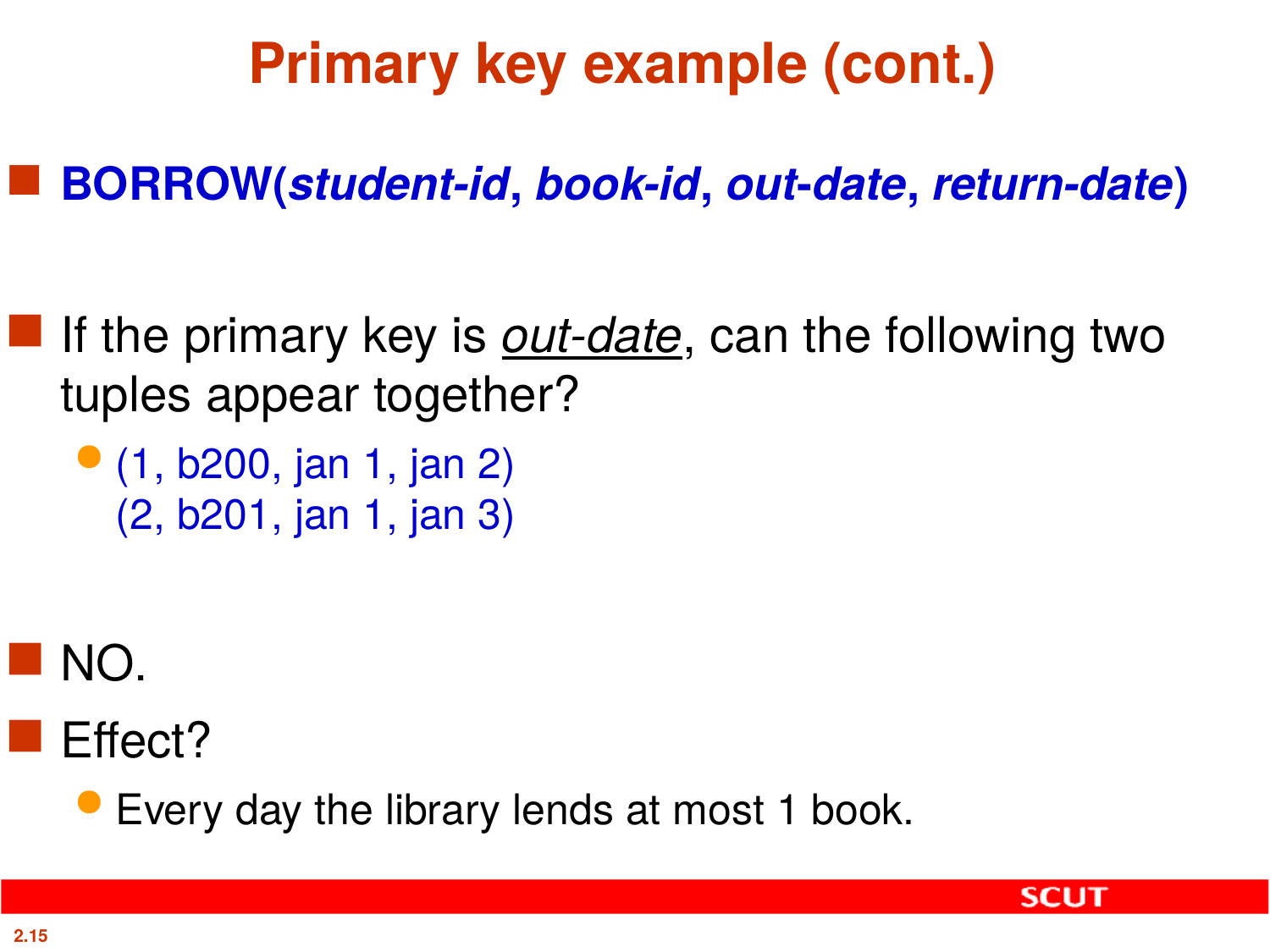

# Primary key example (cont.)
BORROW(student-id, book-id, out-date, return-date)

If the primary key is out-date, can the following two tuples appear together?
(1, b200, jan 1, jan 2)
(2, b201, jan 1, jan 3)

NO.
Effect?
Every day the library lends at most 1 book.